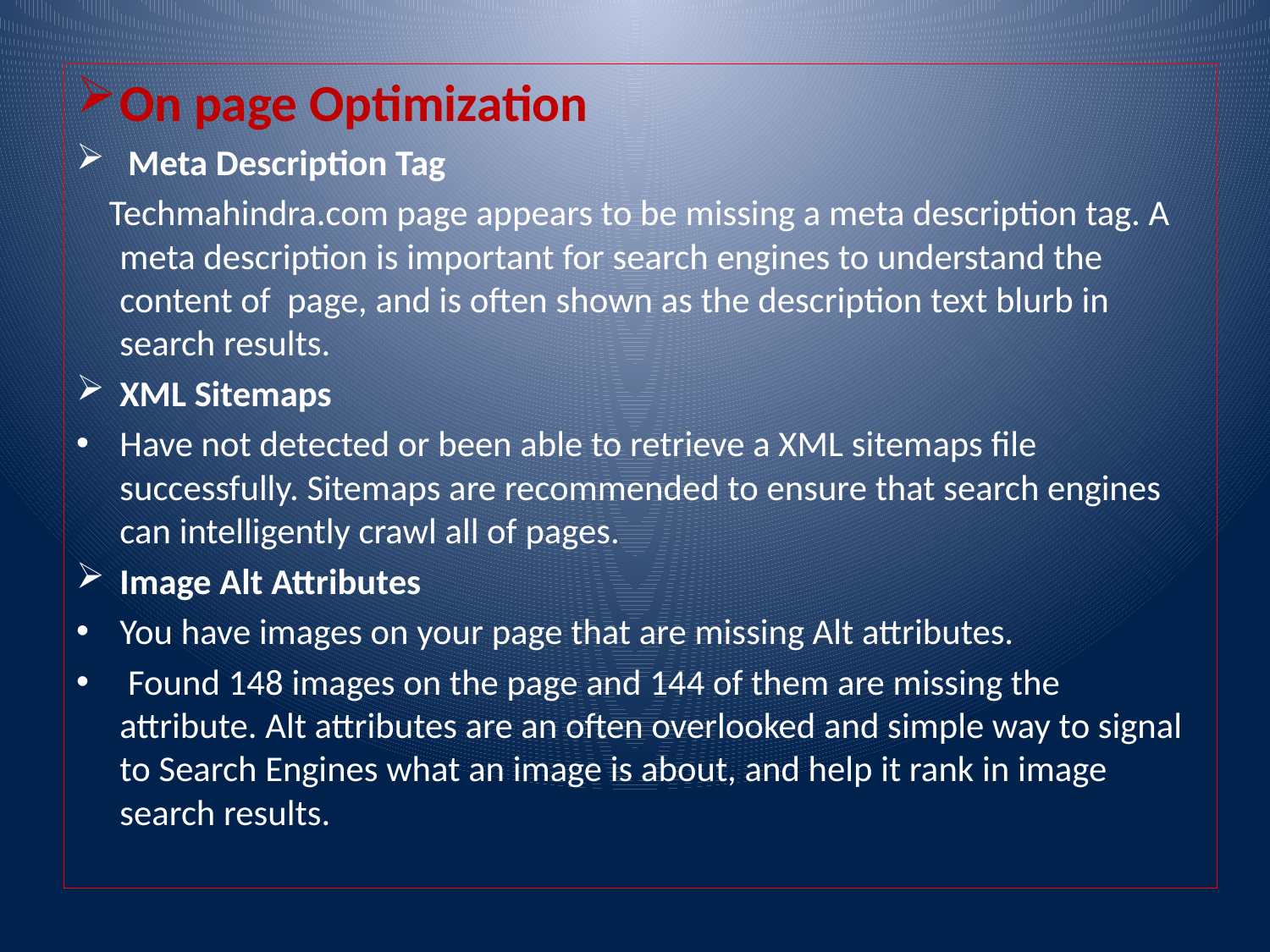

On page Optimization
 Meta Description Tag
    Techmahindra.com page appears to be missing a meta description tag. A meta description is important for search engines to understand the content of  page, and is often shown as the description text blurb in search results.
XML Sitemaps
Have not detected or been able to retrieve a XML sitemaps file successfully. Sitemaps are recommended to ensure that search engines can intelligently crawl all of pages.
Image Alt Attributes
You have images on your page that are missing Alt attributes.
 Found 148 images on the page and 144 of them are missing the attribute. Alt attributes are an often overlooked and simple way to signal to Search Engines what an image is about, and help it rank in image search results.